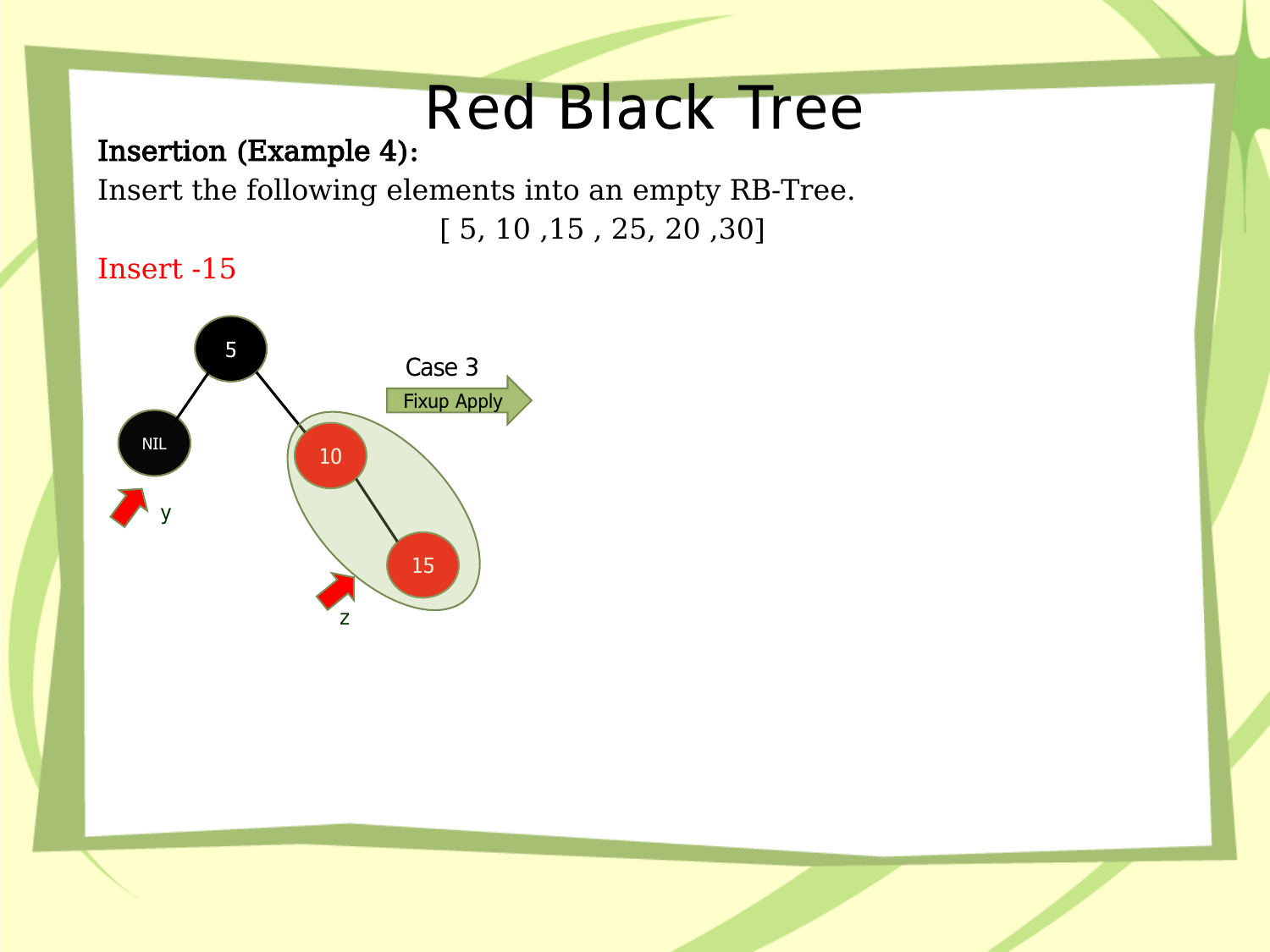

# Red Black Tree
Insertion (Example 4):
Insert the following elements into an empty RB-Tree.
[ 5, 10 ,15 , 25, 20 ,30]
Insert -15

5

z
10
15

NIL

y
Case 3
Fixup Apply